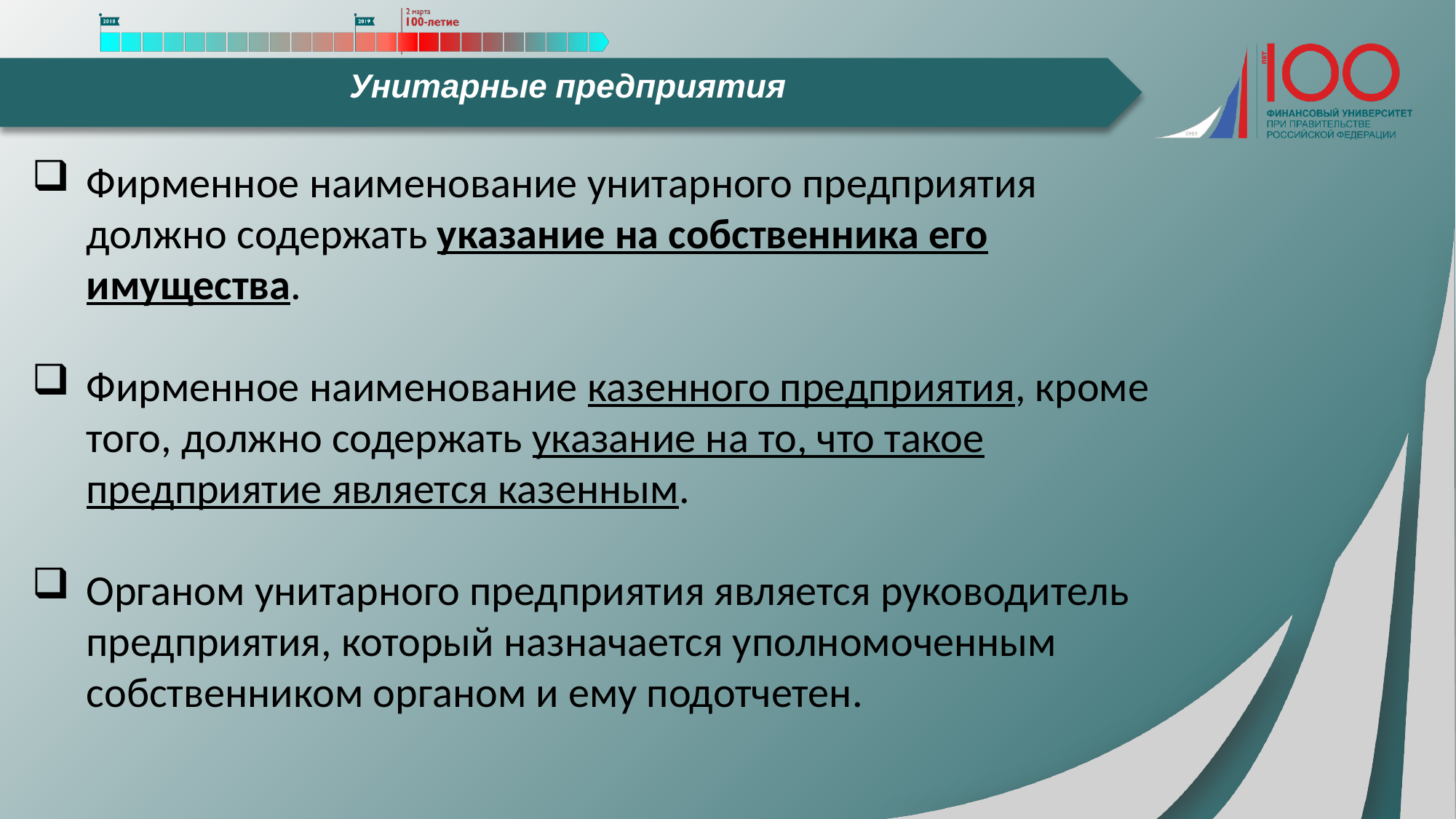

Унитарные предприятия
Фирменное наименование унитарного предприятия должно содержать указание на собственника его имущества.

Фирменное наименование казенного предприятия, кроме того, должно содержать указание на то, что такое предприятие является казенным.

Органом унитарного предприятия является руководитель предприятия, который назначается уполномоченным собственником органом и ему подотчетен.